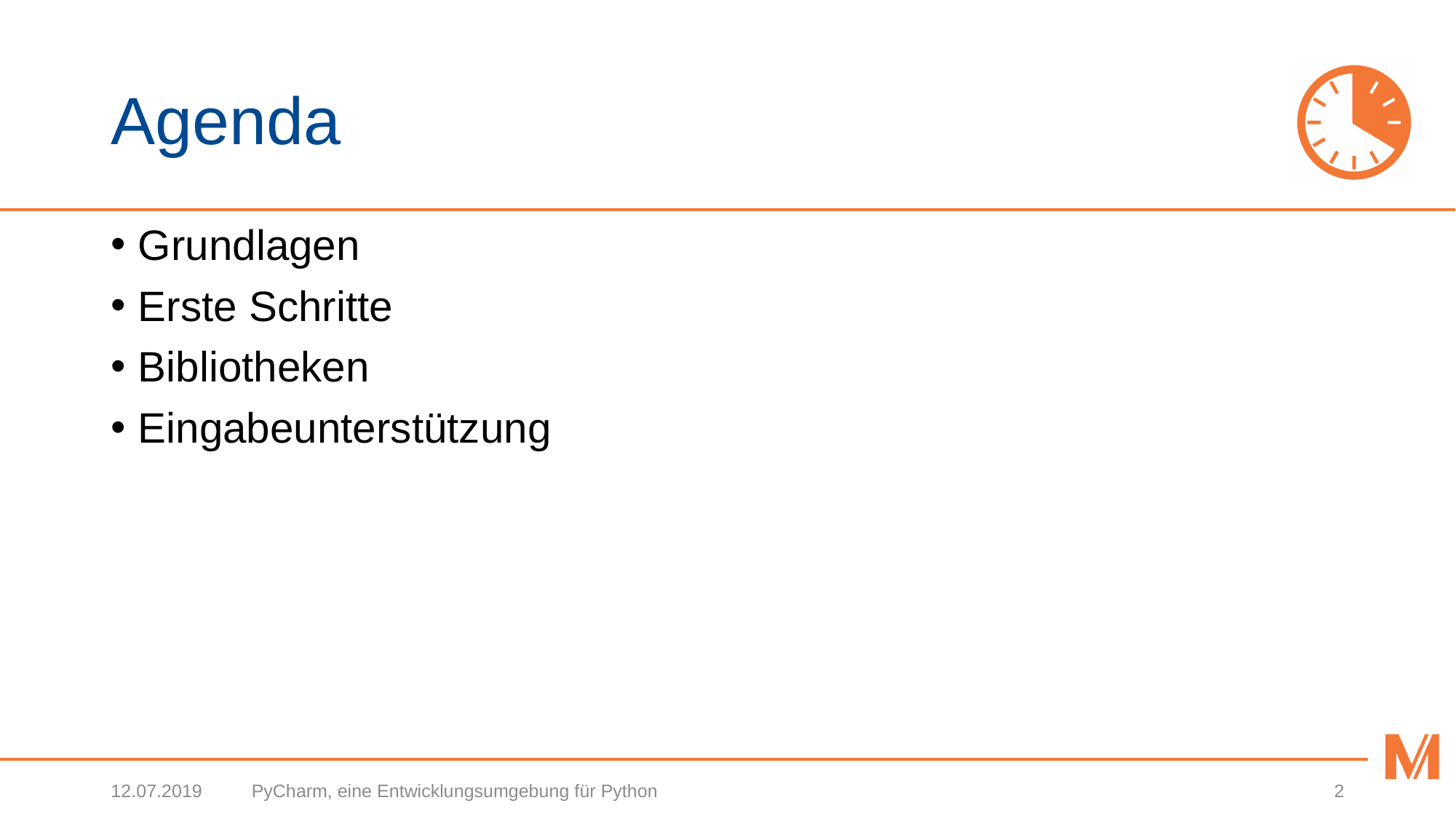

# Agenda
Grundlagen
Erste Schritte
Bibliotheken
Eingabeunterstützung
12.07.2019
PyCharm, eine Entwicklungsumgebung für Python
2